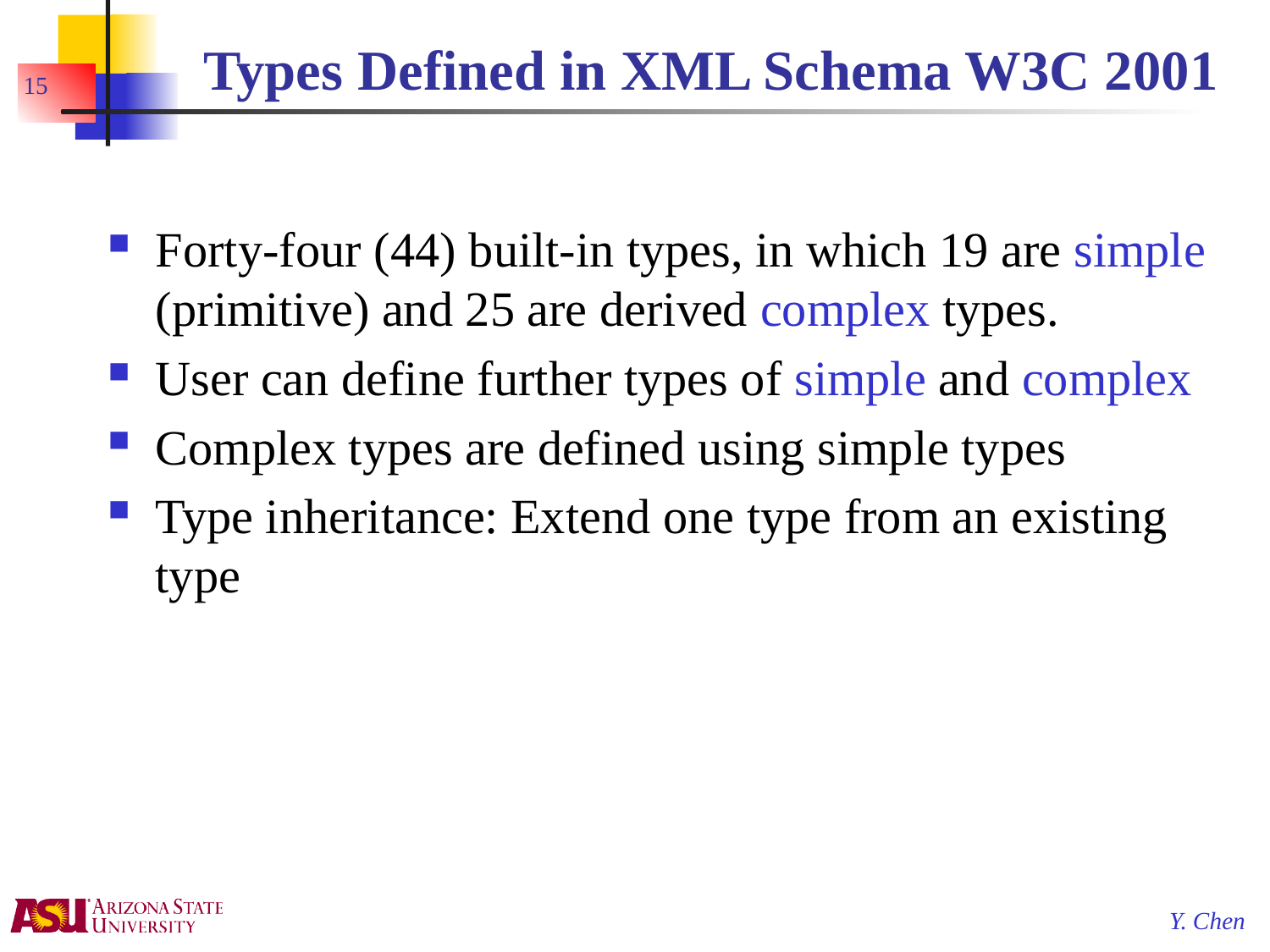

# Types Defined in XML Schema W3C 2001
15
Forty-four (44) built-in types, in which 19 are simple (primitive) and 25 are derived complex types.
User can define further types of simple and complex
Complex types are defined using simple types
Type inheritance: Extend one type from an existing type